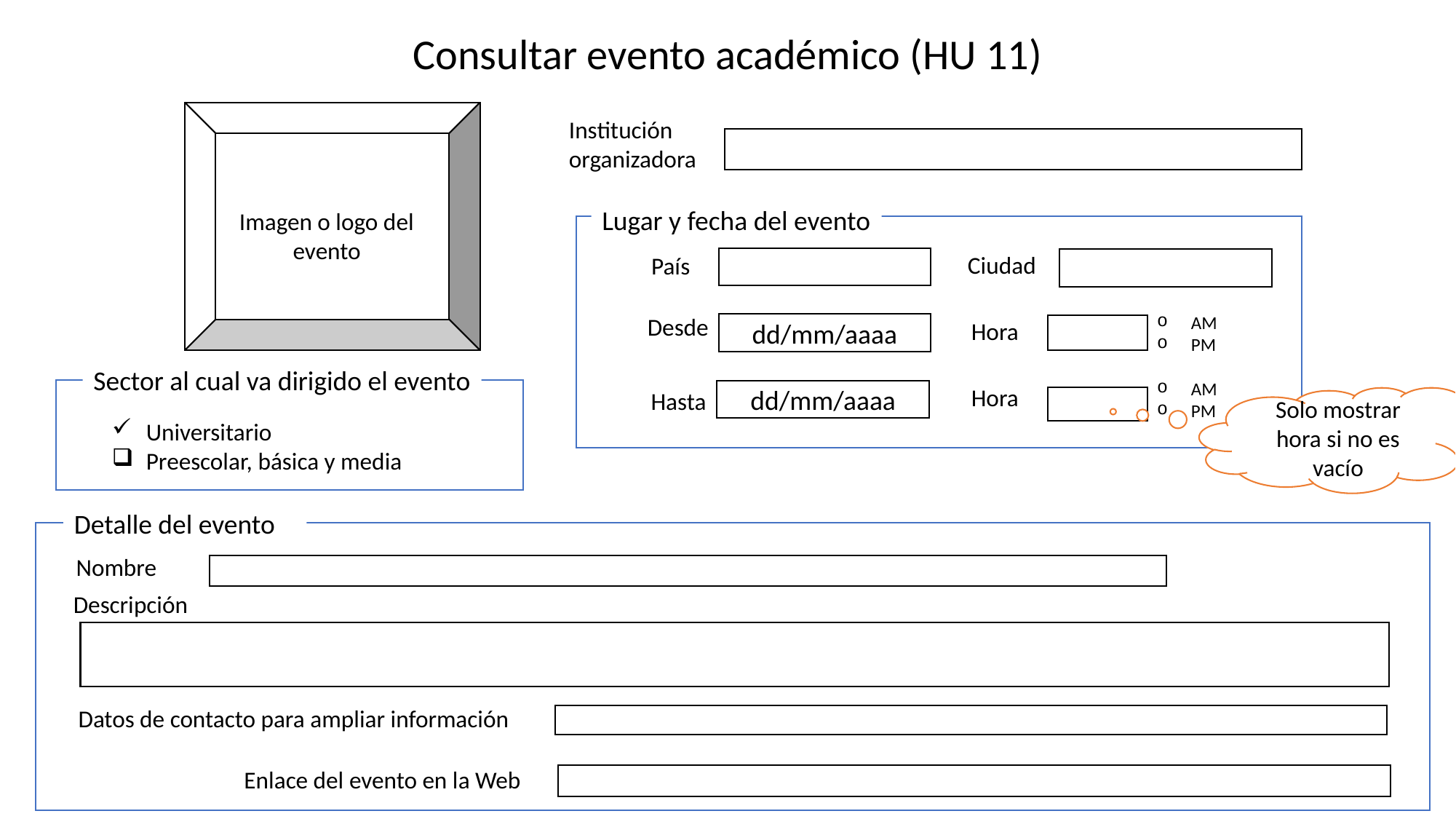

Consultar evento académico (HU 11)

Institución organizadora

Lugar y fecha del evento
Imagen o logo del evento

 Ciudad
 País

AM
PM
 Desde
Hora
dd/mm/aaaa

Sector al cual va dirigido el evento
AM
PM
Hora

Hasta
dd/mm/aaaa

Solo mostrar hora si no es vacío
Universitario
Preescolar, básica y media
Detalle del evento

Nombre

Descripción

Datos de contacto para ampliar información

Enlace del evento en la Web